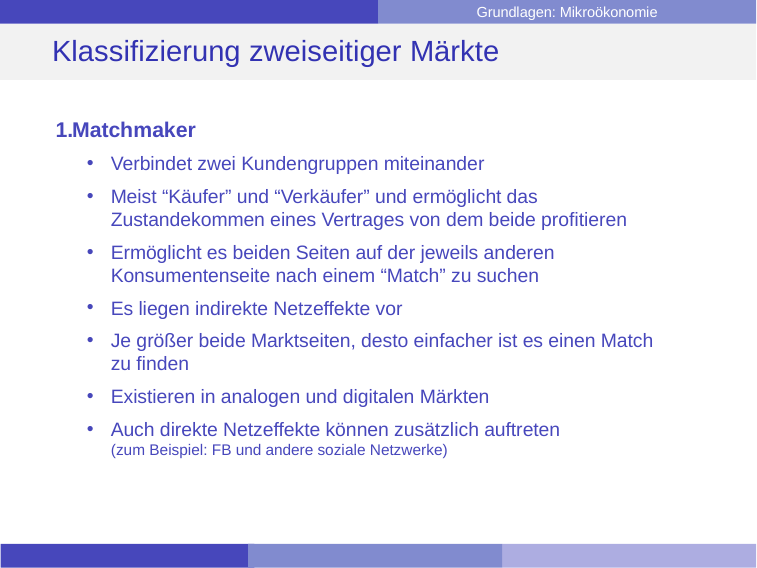

# Klassifizierung zweiseitiger Märkte
Matchmaker
Verbindet zwei Kundengruppen miteinander
Meist “Käufer” und “Verkäufer” und ermöglicht das Zustandekommen eines Vertrages von dem beide proﬁtieren
Ermöglicht es beiden Seiten auf der jeweils anderen Konsumentenseite nach einem “Match” zu suchen
Es liegen indirekte Netzeffekte vor
Je größer beide Marktseiten, desto einfacher ist es einen Match zu ﬁnden
Existieren in analogen und digitalen Märkten
Auch direkte Netzeffekte können zusätzlich auftreten
(zum Beispiel: FB und andere soziale Netzwerke)